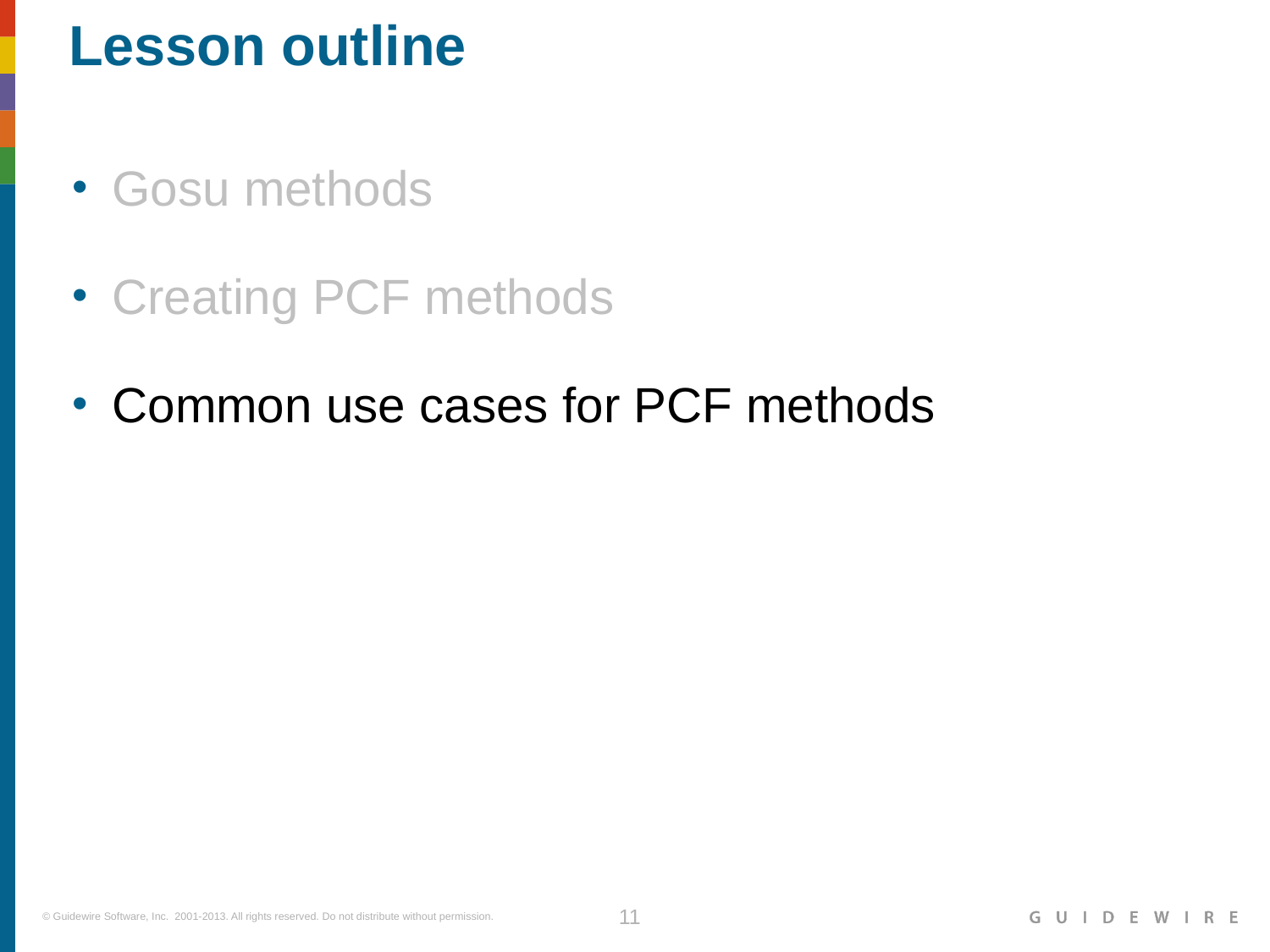

# Lesson outline
Gosu methods
Creating PCF methods
Common use cases for PCF methods